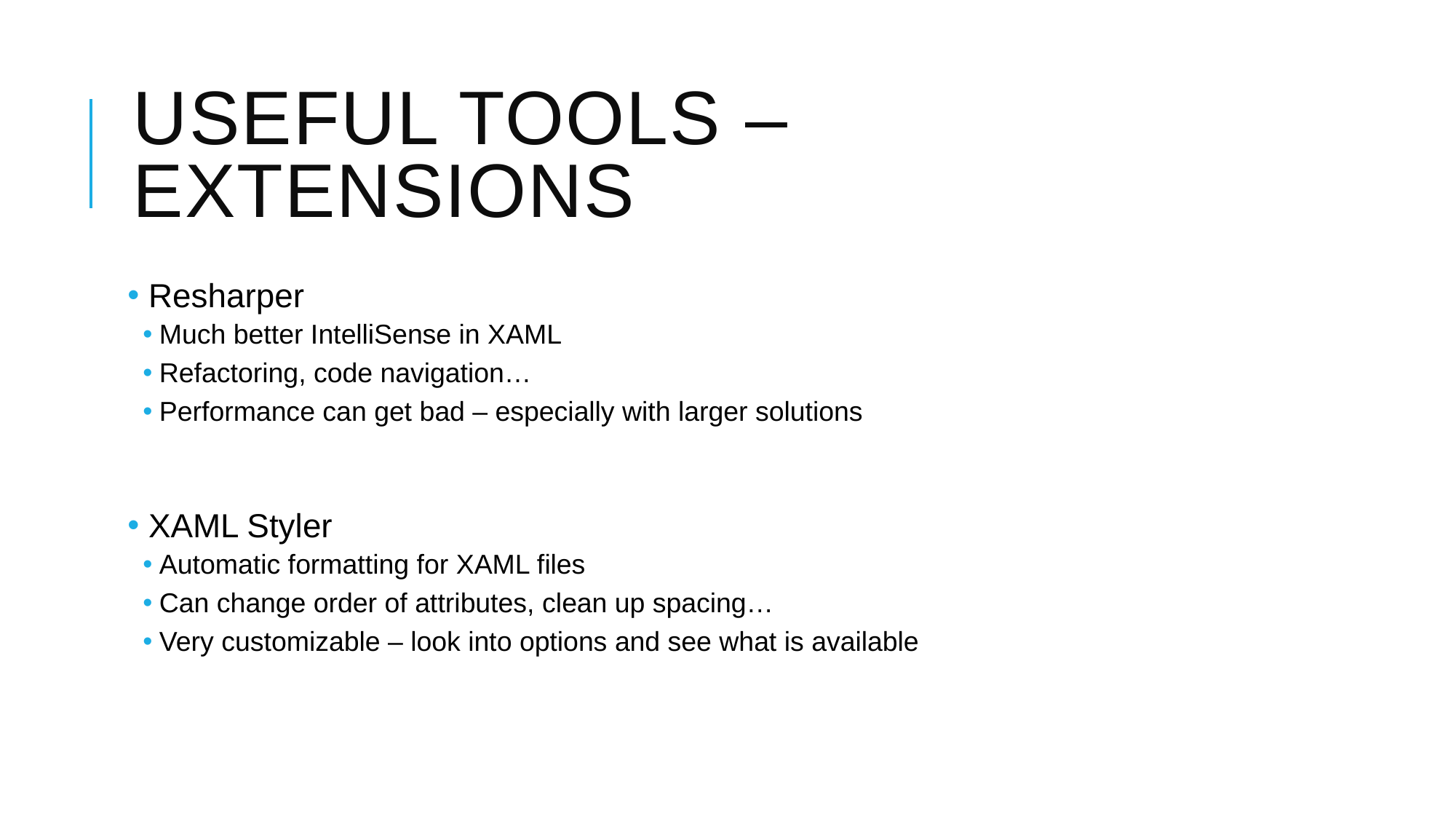

# Useful tools – extensions
 Resharper
Much better IntelliSense in XAML
Refactoring, code navigation…
Performance can get bad – especially with larger solutions

 XAML Styler
Automatic formatting for XAML files
Can change order of attributes, clean up spacing…
Very customizable – look into options and see what is available